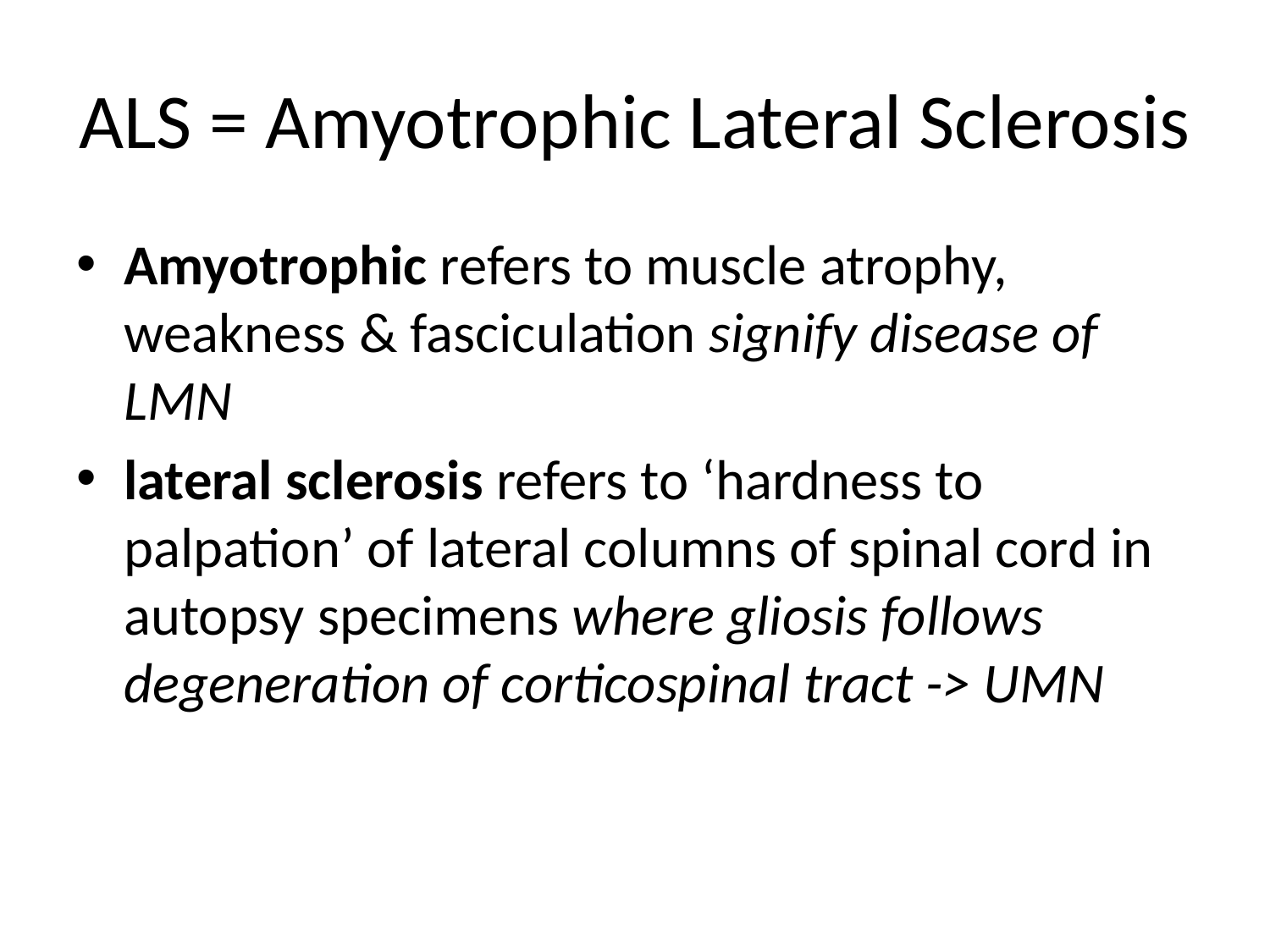

# ALS = Amyotrophic Lateral Sclerosis
Amyotrophic refers to muscle atrophy, weakness & fasciculation signify disease of LMN
lateral sclerosis refers to ‘hardness to palpation’ of lateral columns of spinal cord in autopsy specimens where gliosis follows degeneration of corticospinal tract -> UMN